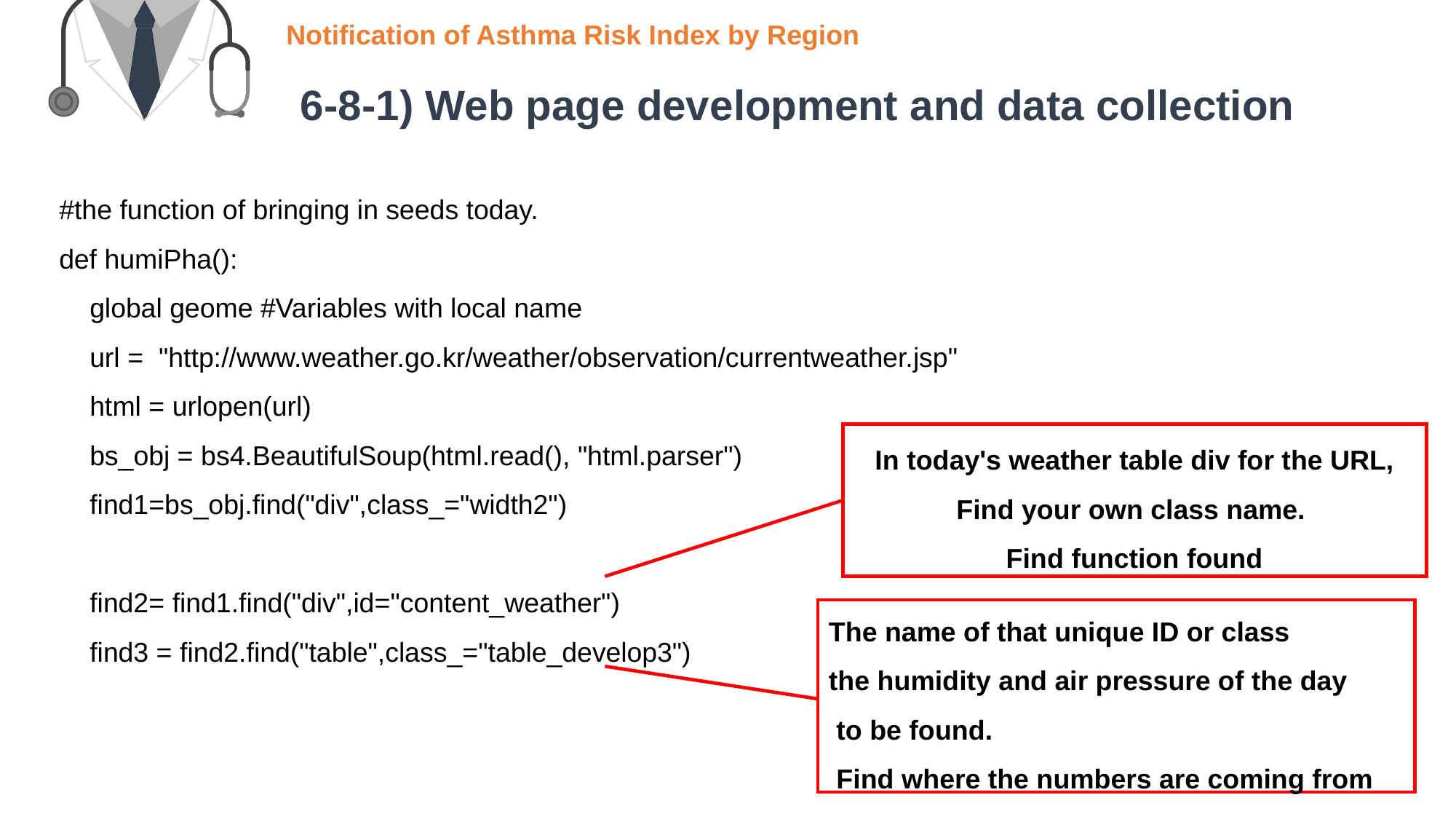

Notification of Asthma Risk Index by Region
6-8-1) Web page development and data collection
#the function of bringing in seeds today.
def humiPha():
    global geome #Variables with local name
    url =  "http://www.weather.go.kr/weather/observation/currentweather.jsp"
    html = urlopen(url)
    bs_obj = bs4.BeautifulSoup(html.read(), "html.parser")
    find1=bs_obj.find("div",class_="width2")

    find2= find1.find("div",id="content_weather")
    find3 = find2.find("table",class_="table_develop3")
In today's weather table div for the URL,
Find your own class name.
Find function found
The name of that unique ID or class
the humidity and air pressure of the day
 to be found.
 Find where the numbers are coming from